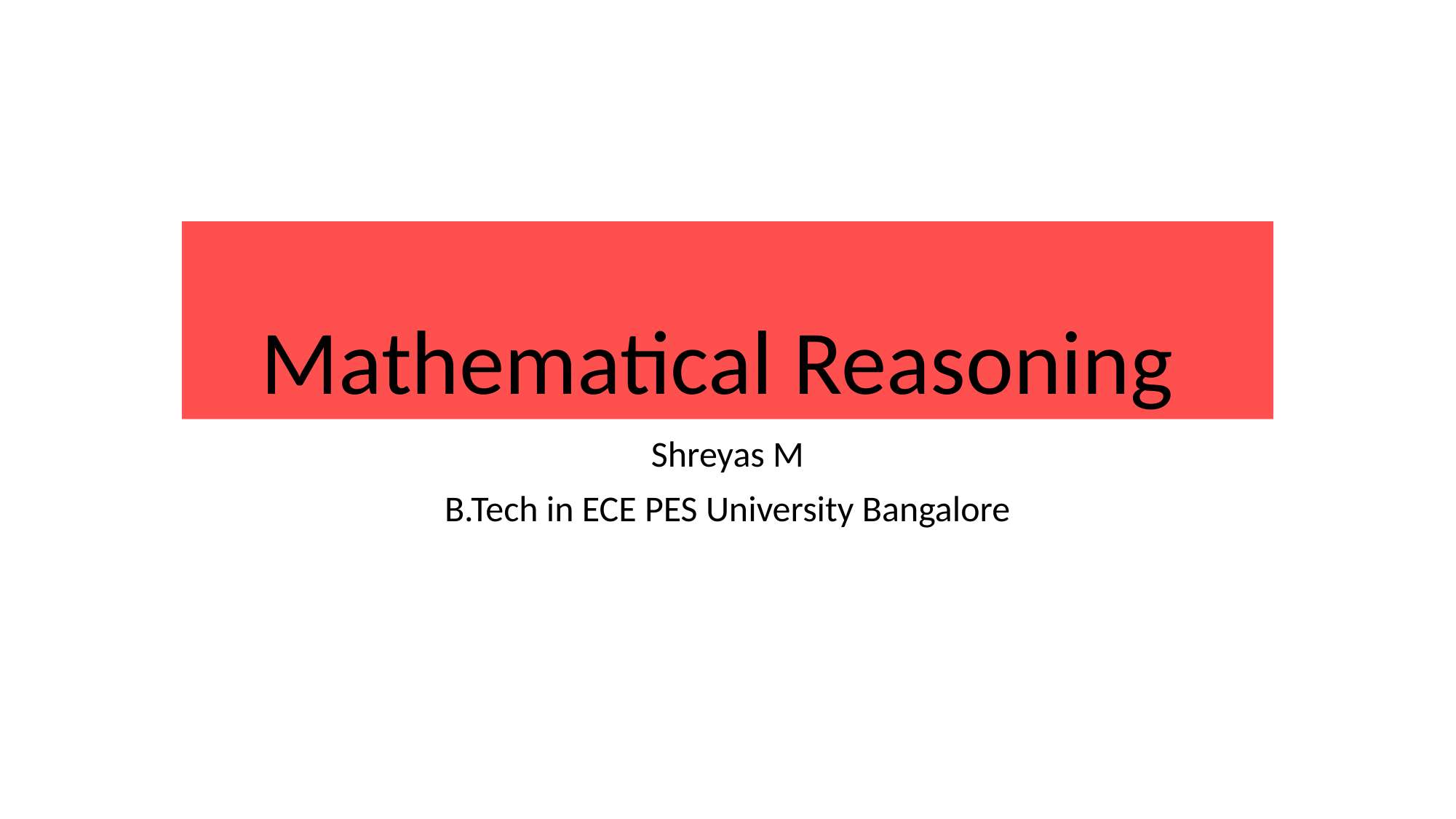

# Mathematical Reasoning
Shreyas M
B.Tech in ECE PES University Bangalore